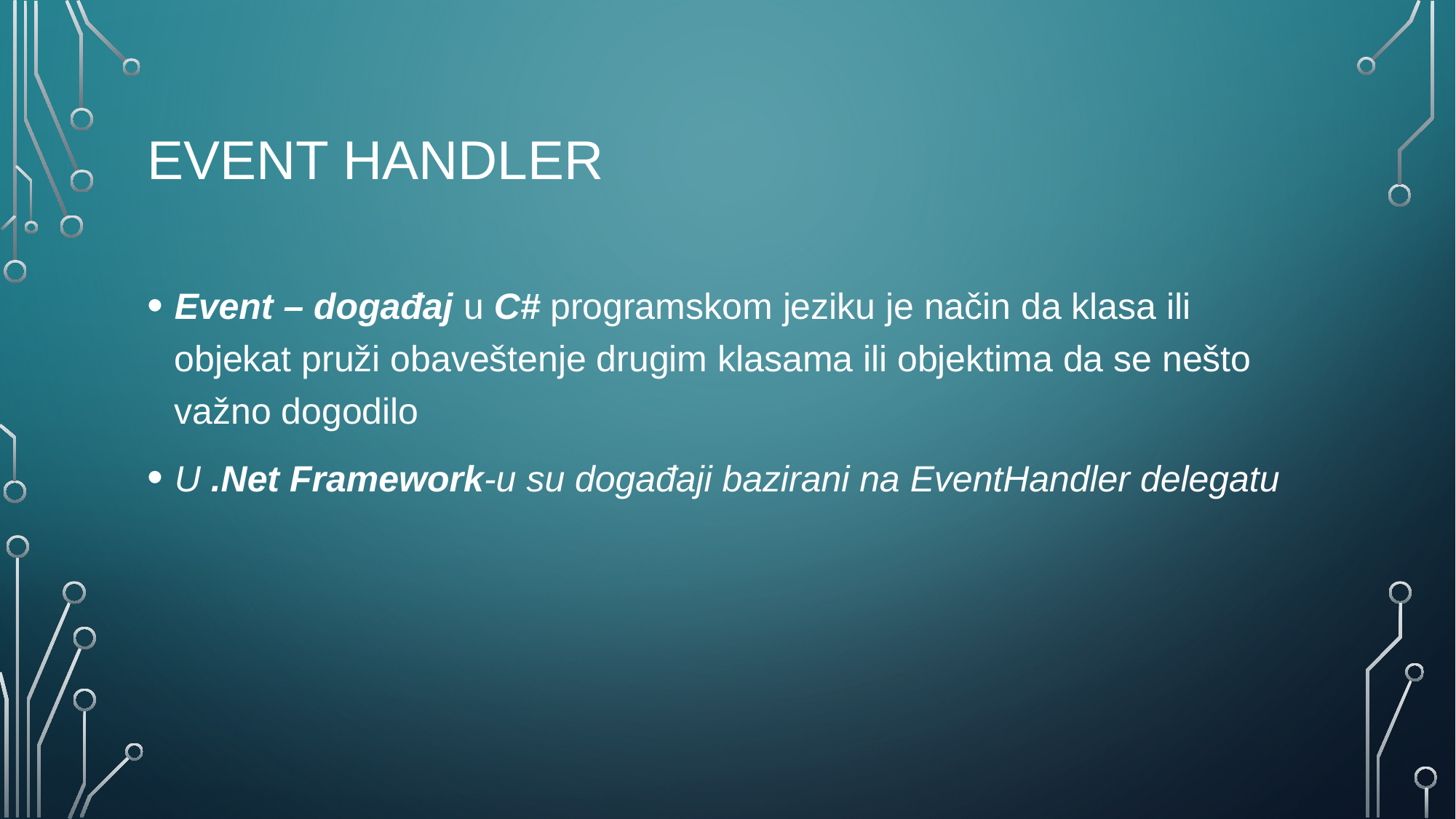

# Event handler
Event – događaj u C# programskom jeziku je način da klasa ili objekat pruži obaveštenje drugim klasama ili objektima da se nešto važno dogodilo
U .Net Framework-u su događaji bazirani na EventHandler delegatu